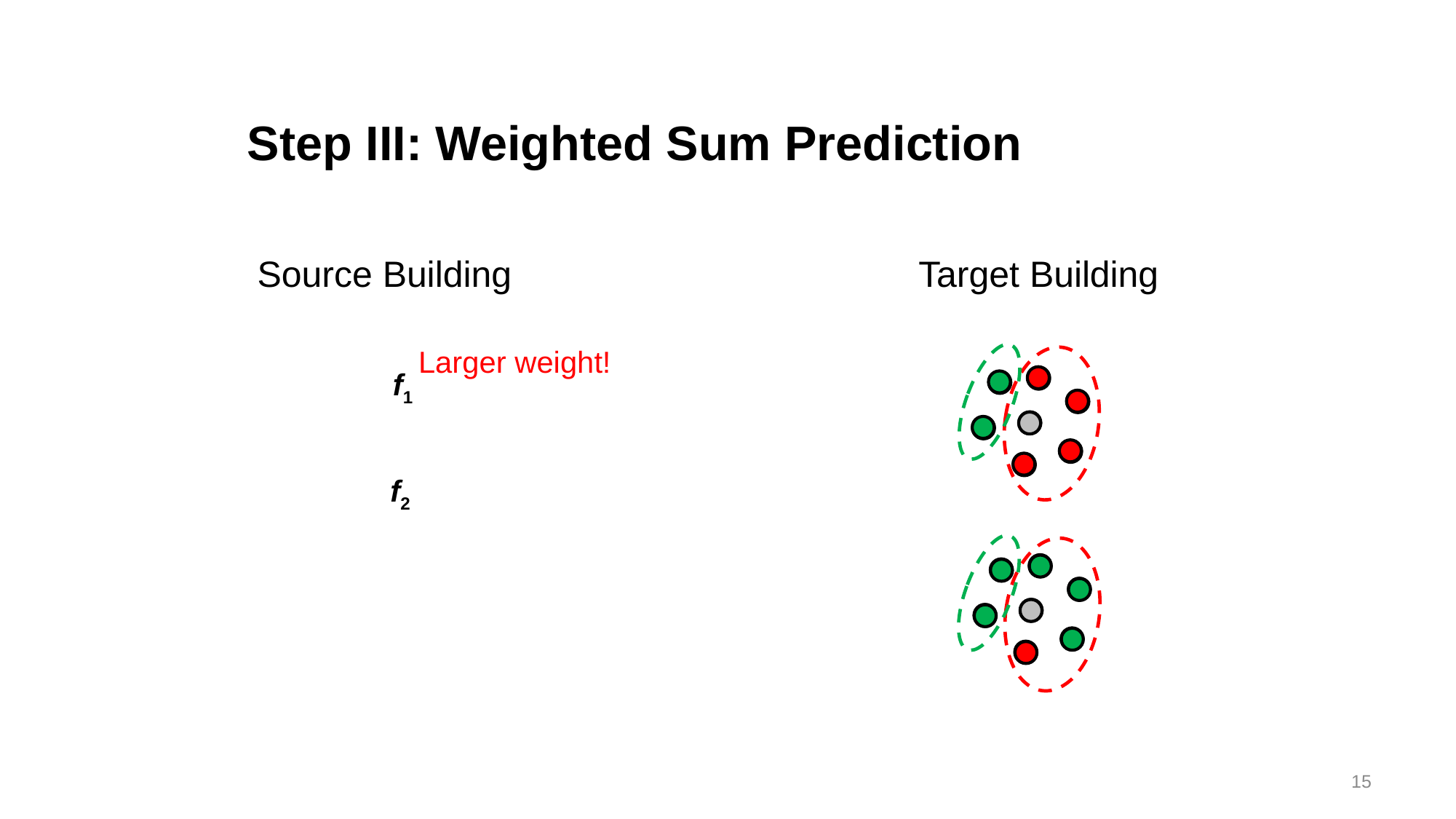

Step III: Weighted Sum Prediction
Source Building
Target Building
Larger weight!

f1

f2

15